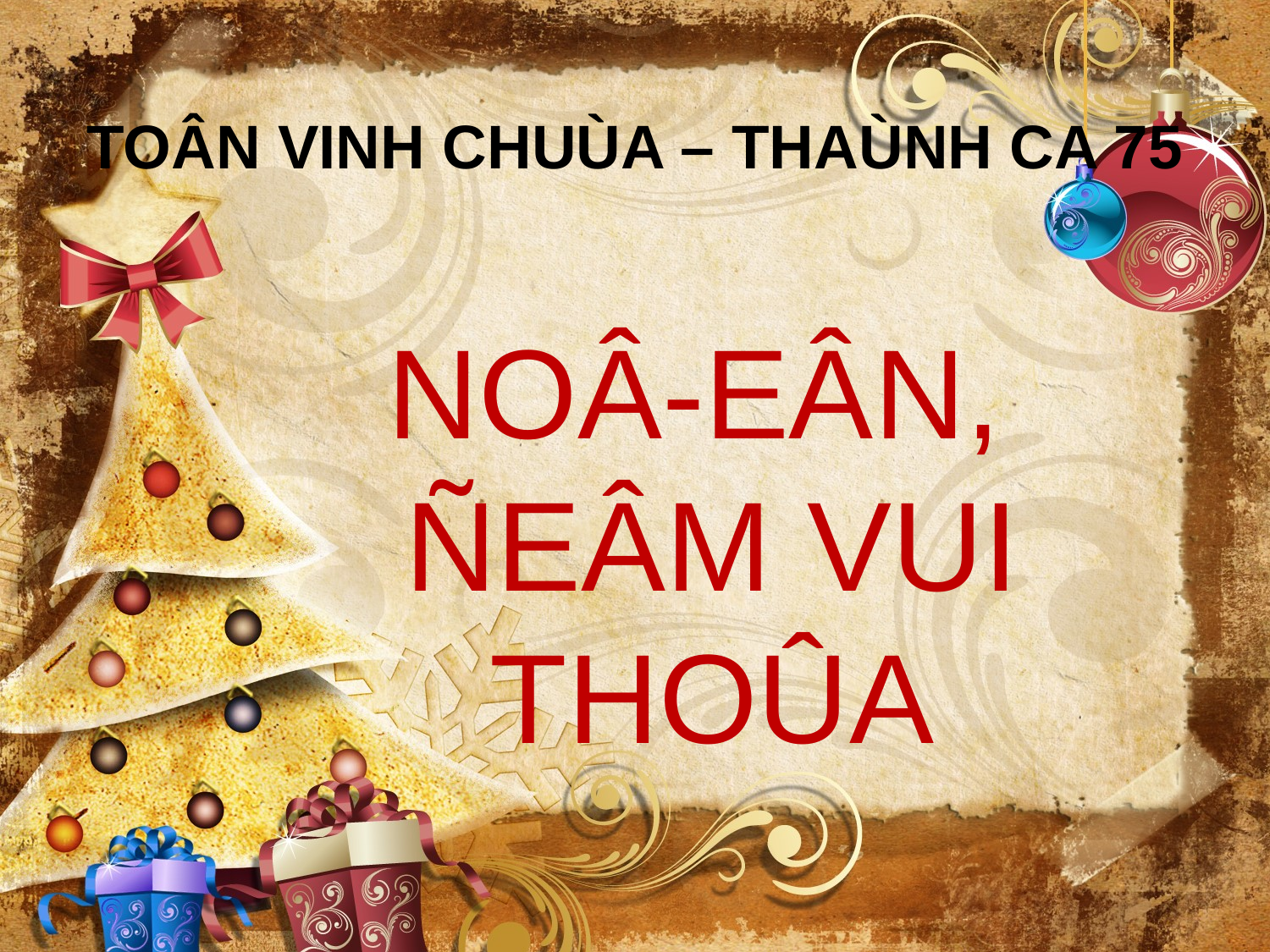

TOÂN VINH CHUÙA – THAÙNH CA 75
NOÂ-EÂN,
ÑEÂM VUI THOÛA